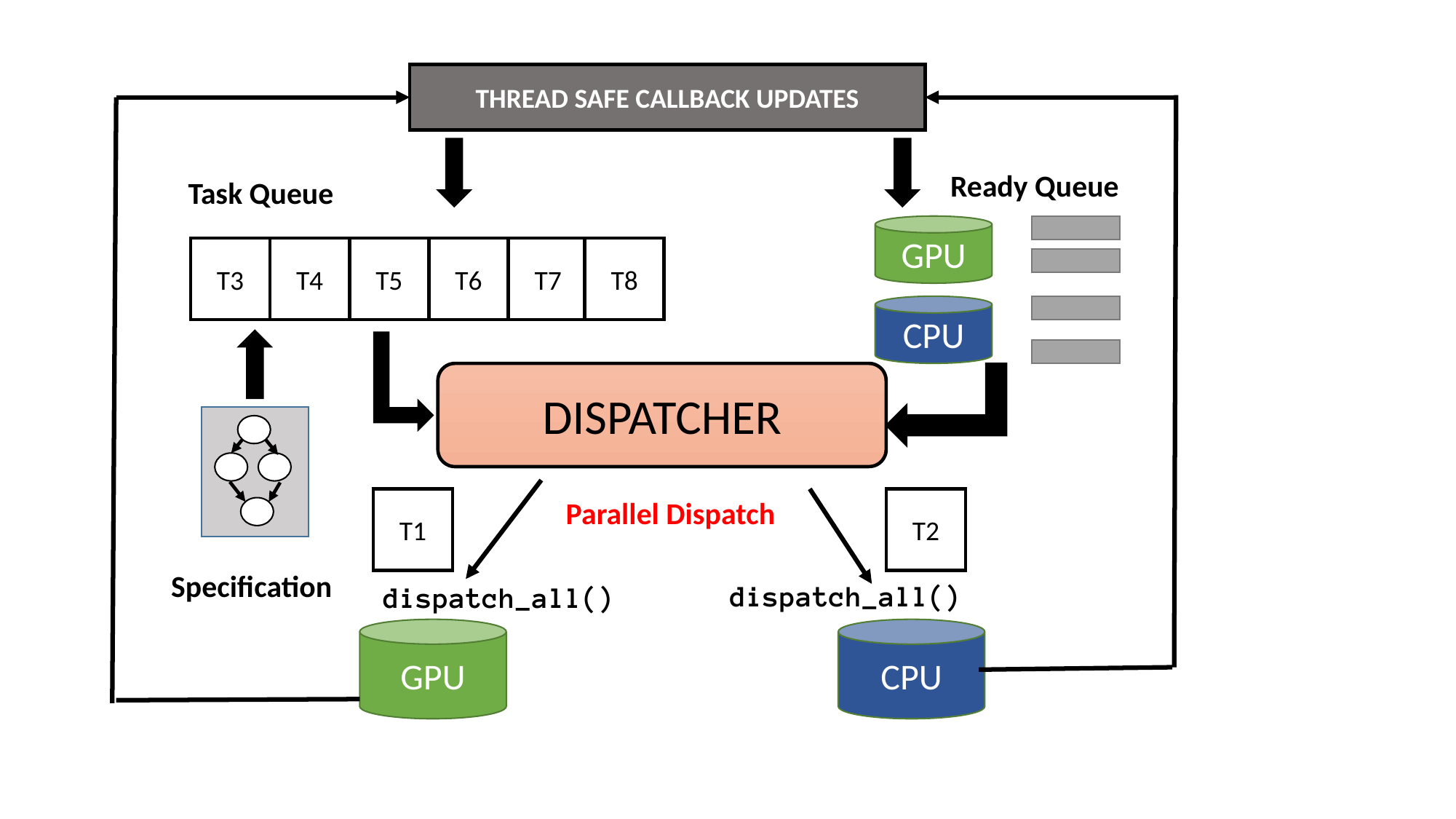

THREAD SAFE CALLBACK UPDATES

Ready Queue
Task Queue
GPU

CPU

T3
T4
T5
T6
T7
T8

DISPATCHER

T1
Parallel Dispatch
T2
Specification
dispatch_all()
dispatch_all()
GPU
CPU